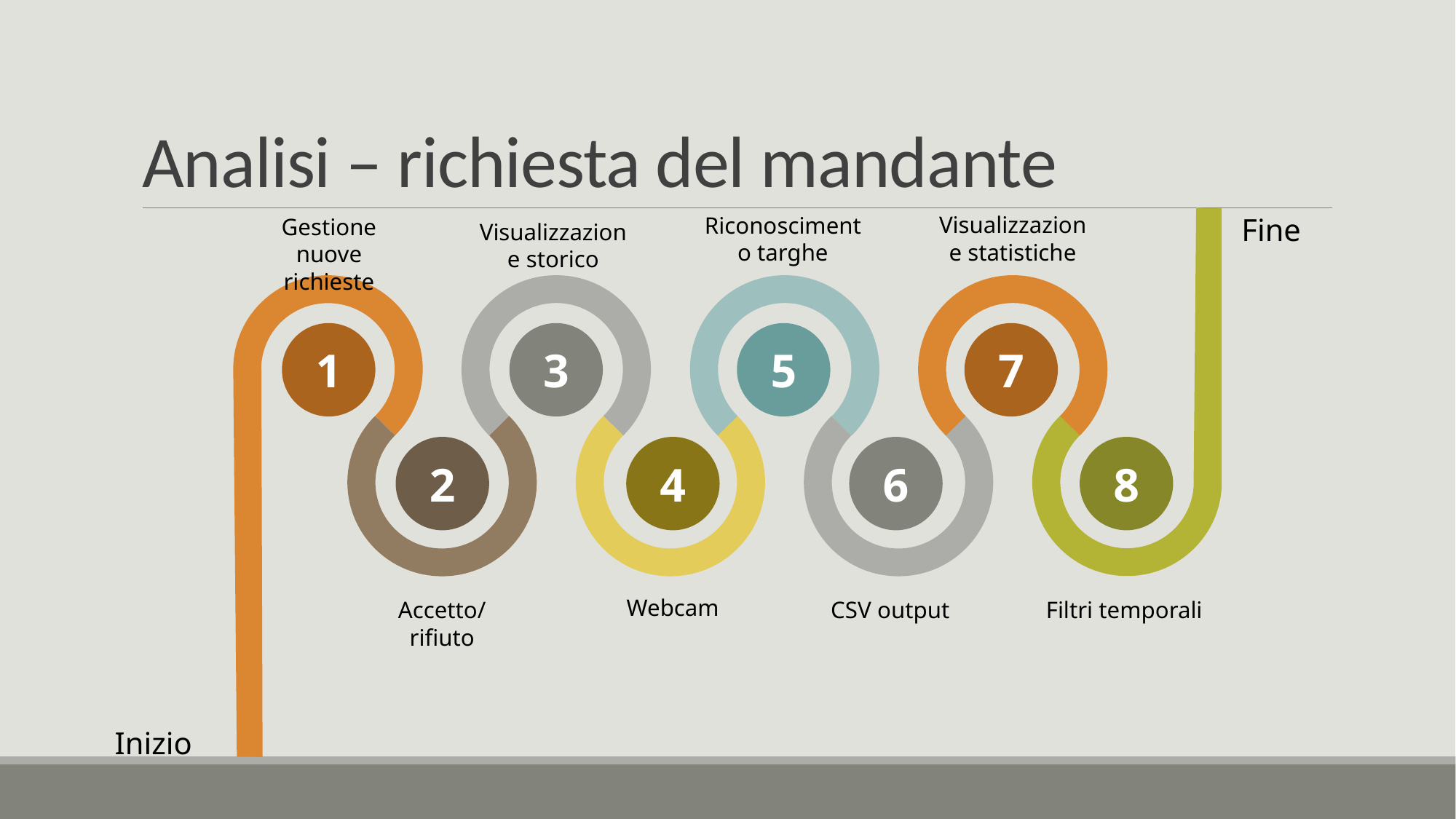

# Analisi – richiesta del mandante
Visualizzazione statistiche
Fine
Riconoscimento targhe
Gestione nuove richieste
Visualizzazione storico

1
3
5
7

2
4
6
8
Webcam
Accetto/rifiuto
CSV output
Filtri temporali
Inizio